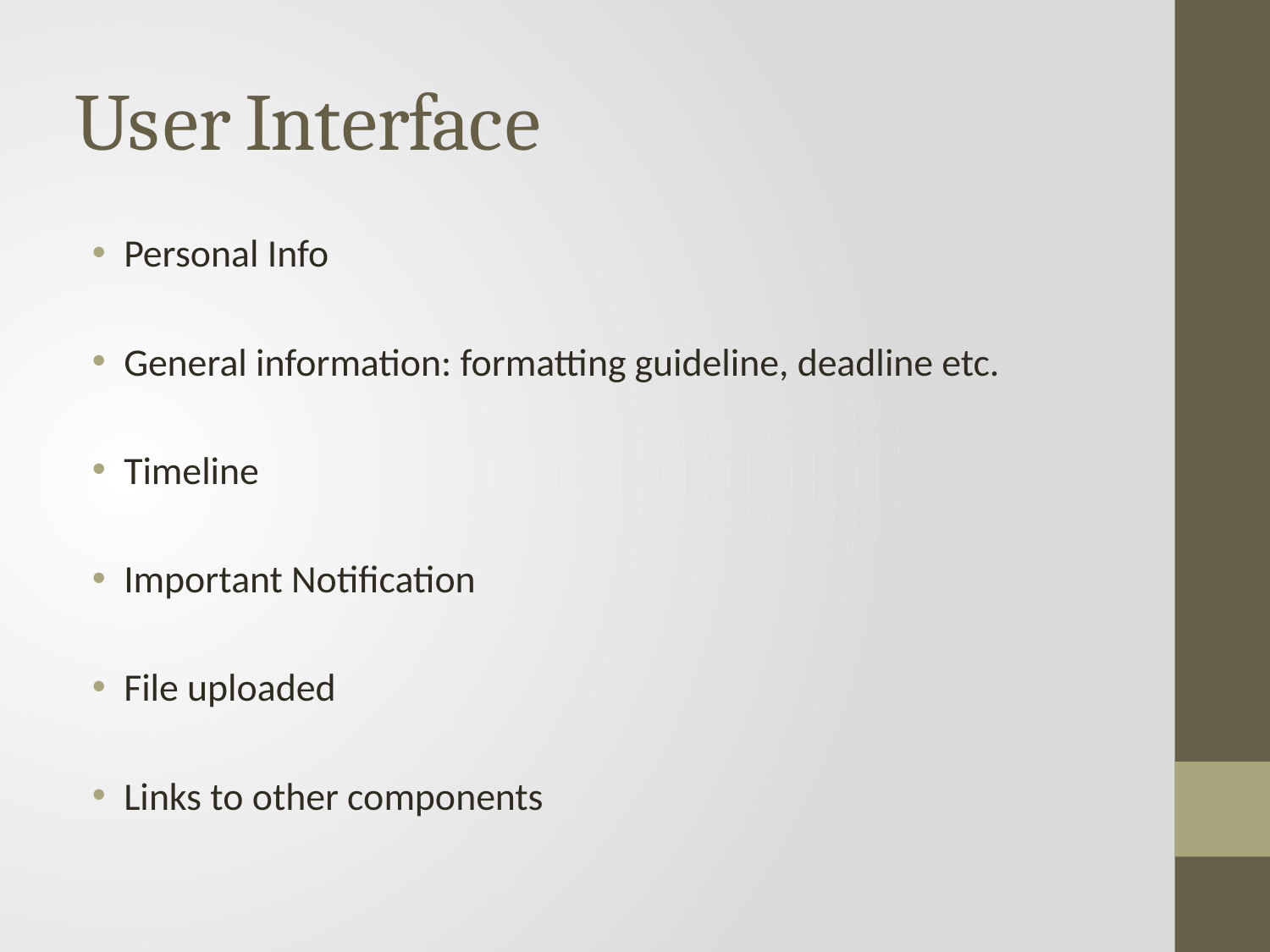

# User Interface
Personal Info

General information: formatting guideline, deadline etc.

Timeline

Important Notification

File uploaded

Links to other components